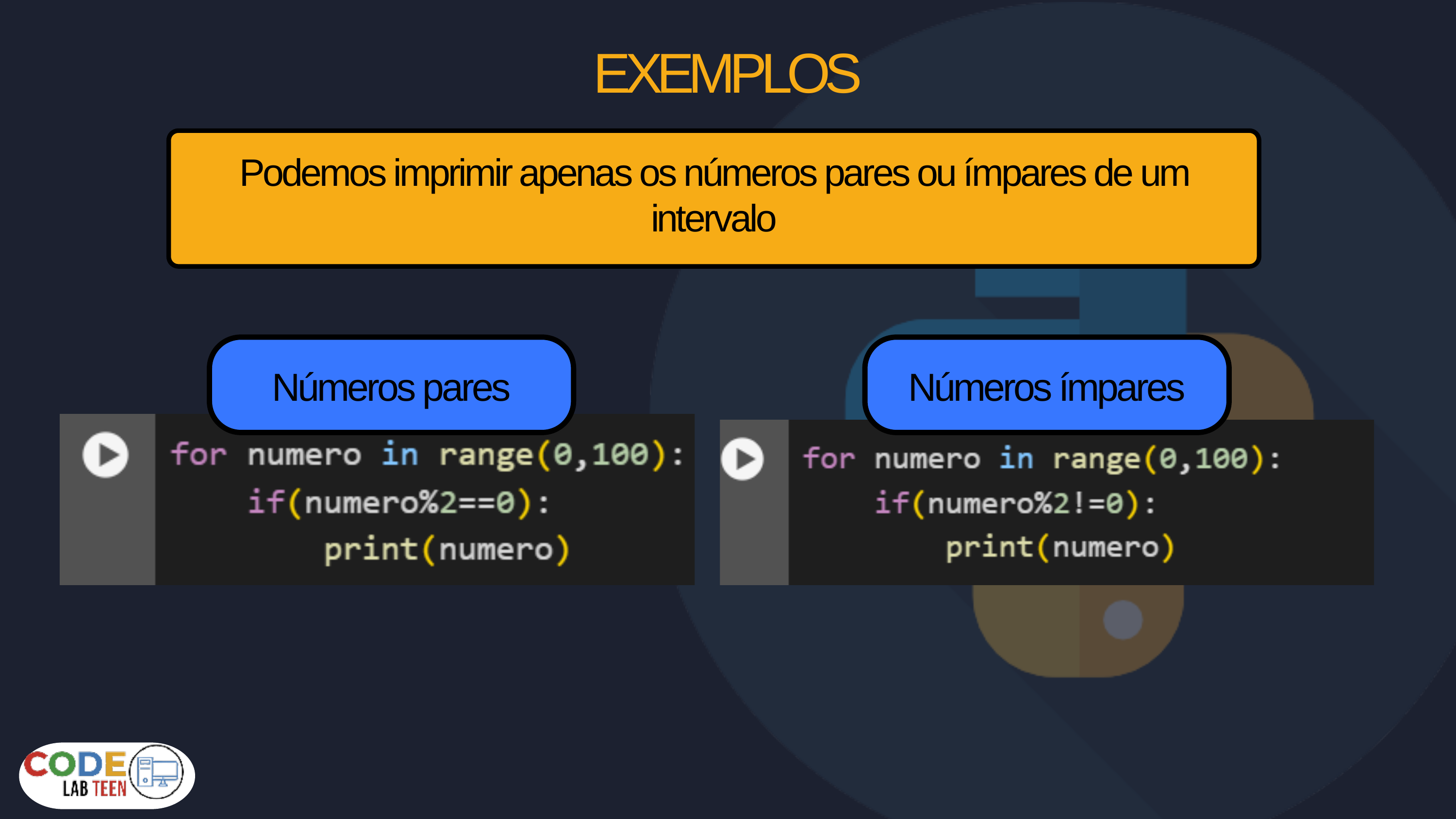

EXEMPLOS

Podemos imprimir apenas os números pares ou ímpares de um intervalo

Números pares

Números ímpares